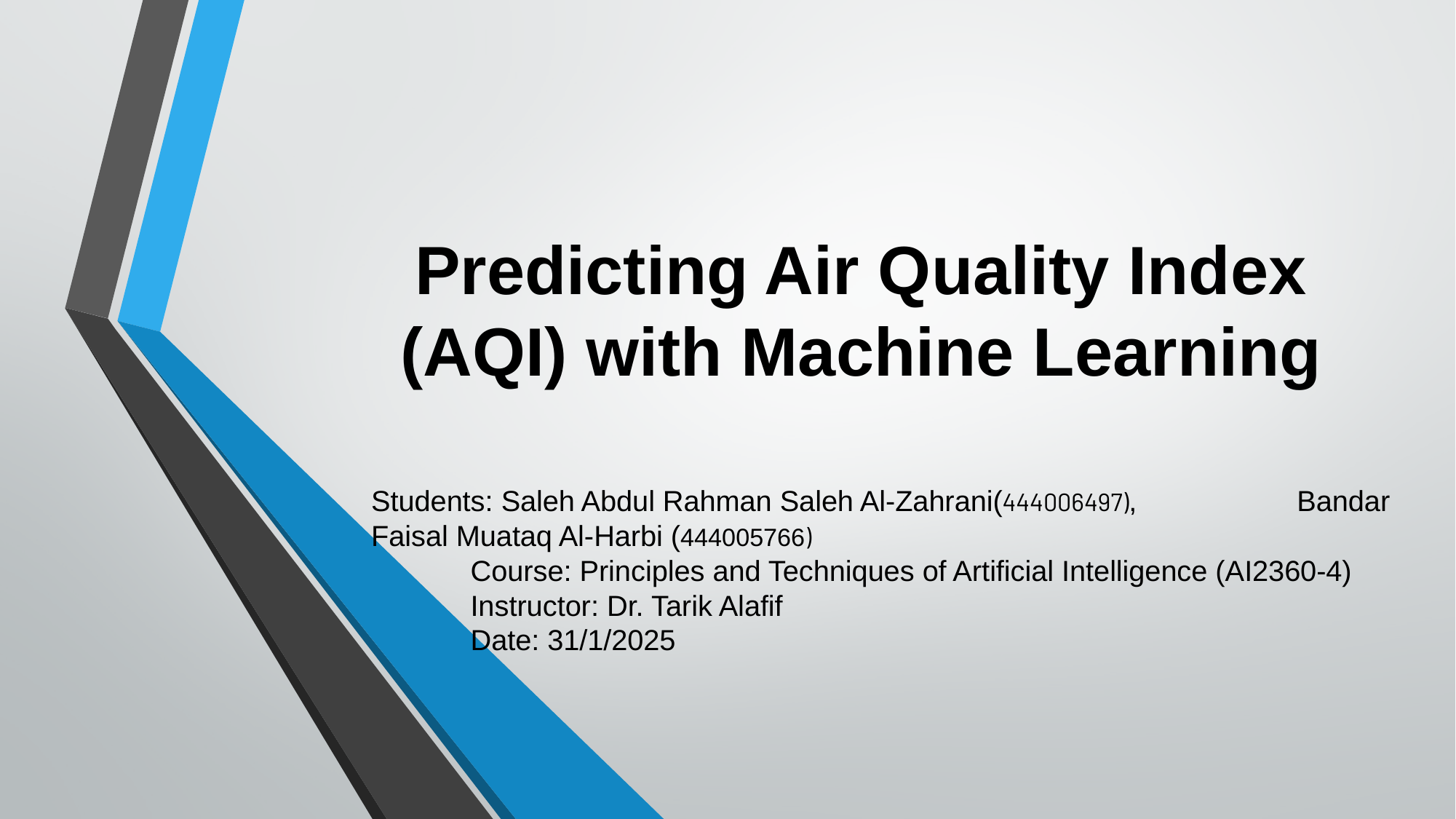

# Predicting Air Quality Index (AQI) with Machine Learning
Students: Saleh Abdul Rahman Saleh Al-Zahrani(444006497),				 			    Bandar Faisal Muataq Al-Harbi (444005766)
	Course: Principles and Techniques of Artificial Intelligence (AI2360-4)
		Instructor: Dr. Tarik Alafif
			Date: 31/1/2025